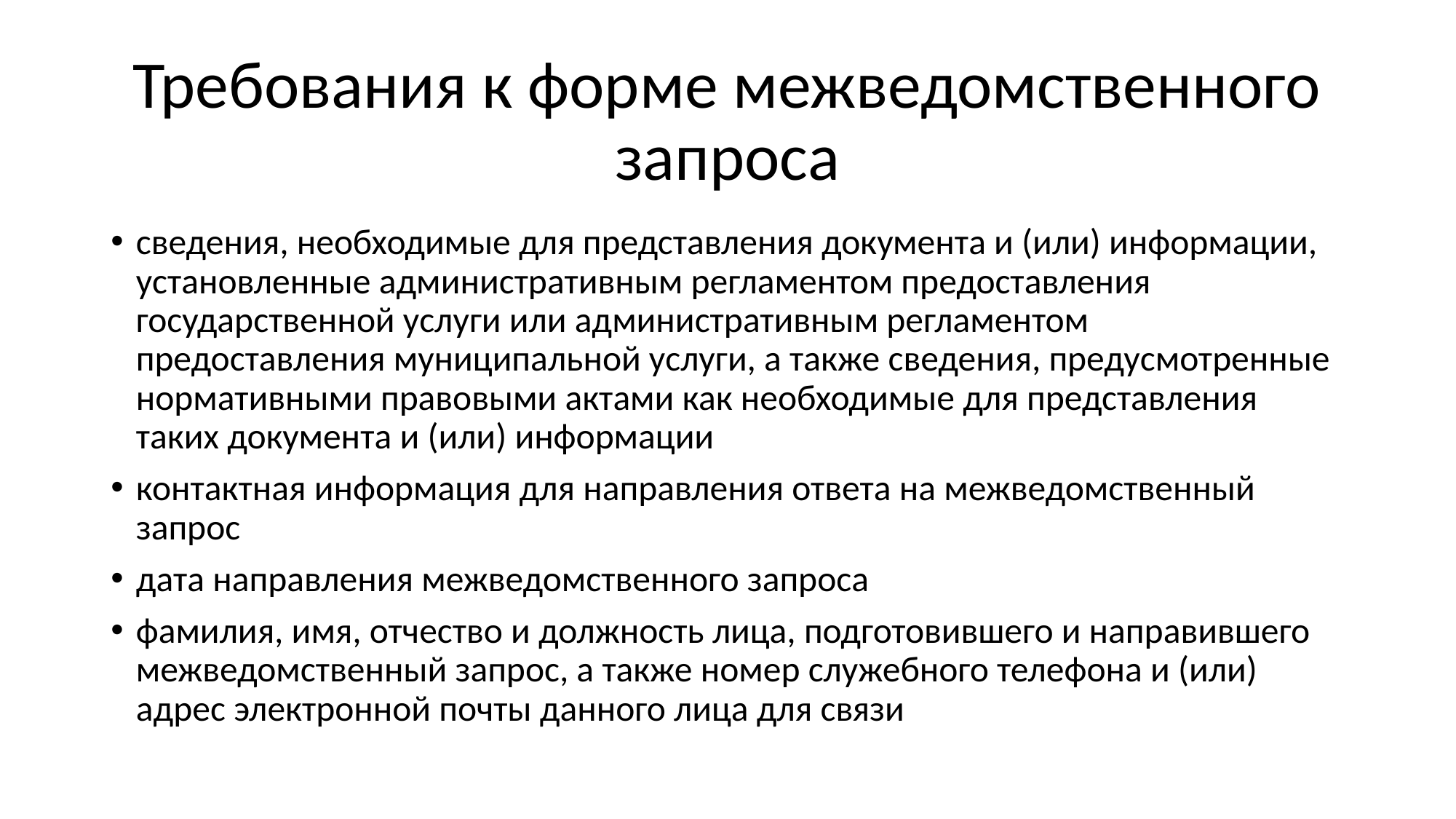

# Требования к форме межведомственного запроса
сведения, необходимые для представления документа и (или) информации, установленные административным регламентом предоставления государственной услуги или административным регламентом предоставления муниципальной услуги, а также сведения, предусмотренные нормативными правовыми актами как необходимые для представления таких документа и (или) информации
контактная информация для направления ответа на межведомственный запрос
дата направления межведомственного запроса
фамилия, имя, отчество и должность лица, подготовившего и направившего межведомственный запрос, а также номер служебного телефона и (или) адрес электронной почты данного лица для связи